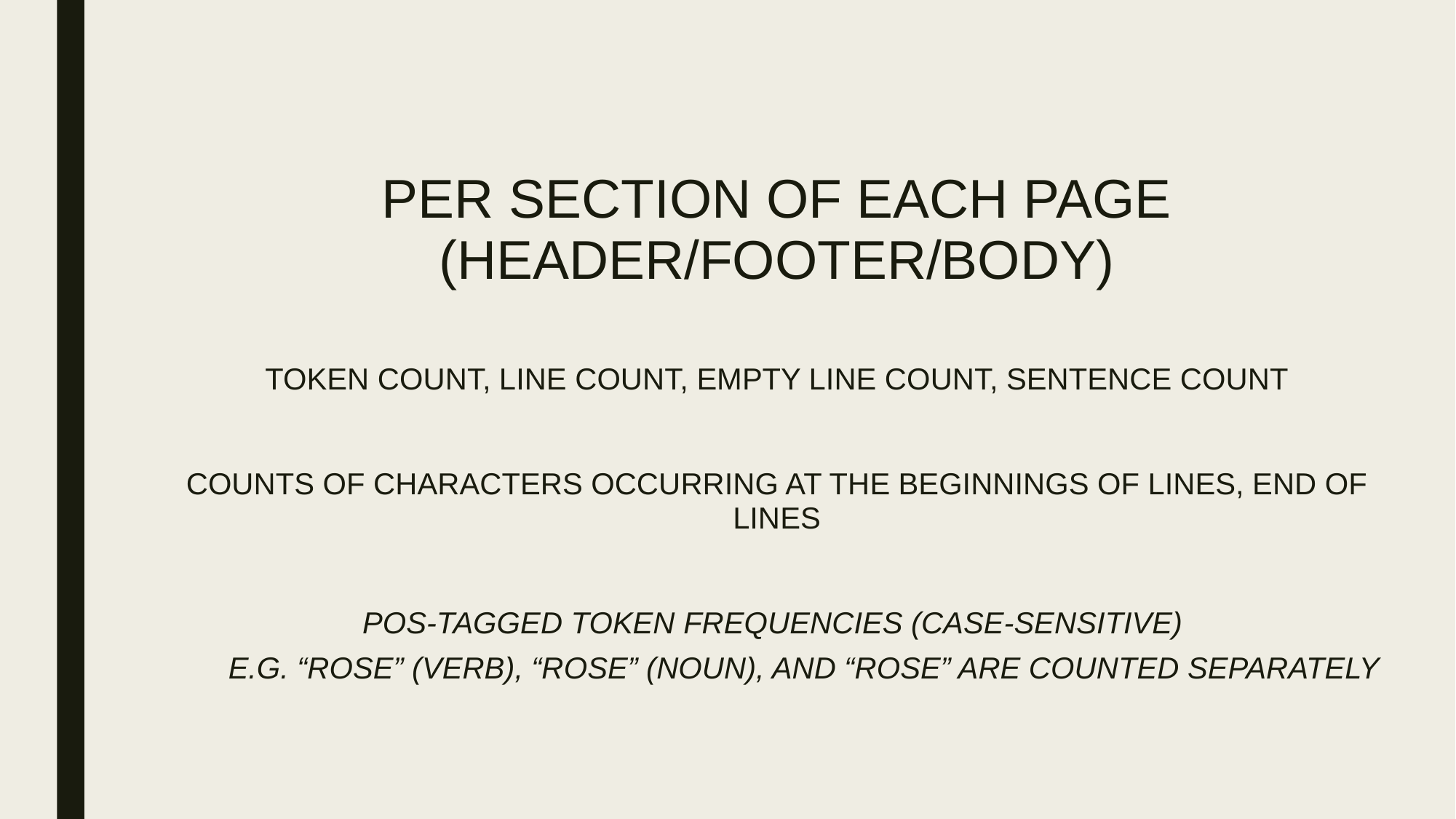

PER SECTION OF EACH PAGE (HEADER/FOOTER/BODY)

TOKEN COUNT, LINE COUNT, EMPTY LINE COUNT, SENTENCE COUNT

COUNTS OF CHARACTERS OCCURRING AT THE BEGINNINGS OF LINES, END OF LINES

POS-TAGGED TOKEN FREQUENCIES (CASE-SENSITIVE)
E.G. “ROSE” (VERB), “ROSE” (NOUN), AND “ROSE” ARE COUNTED SEPARATELY